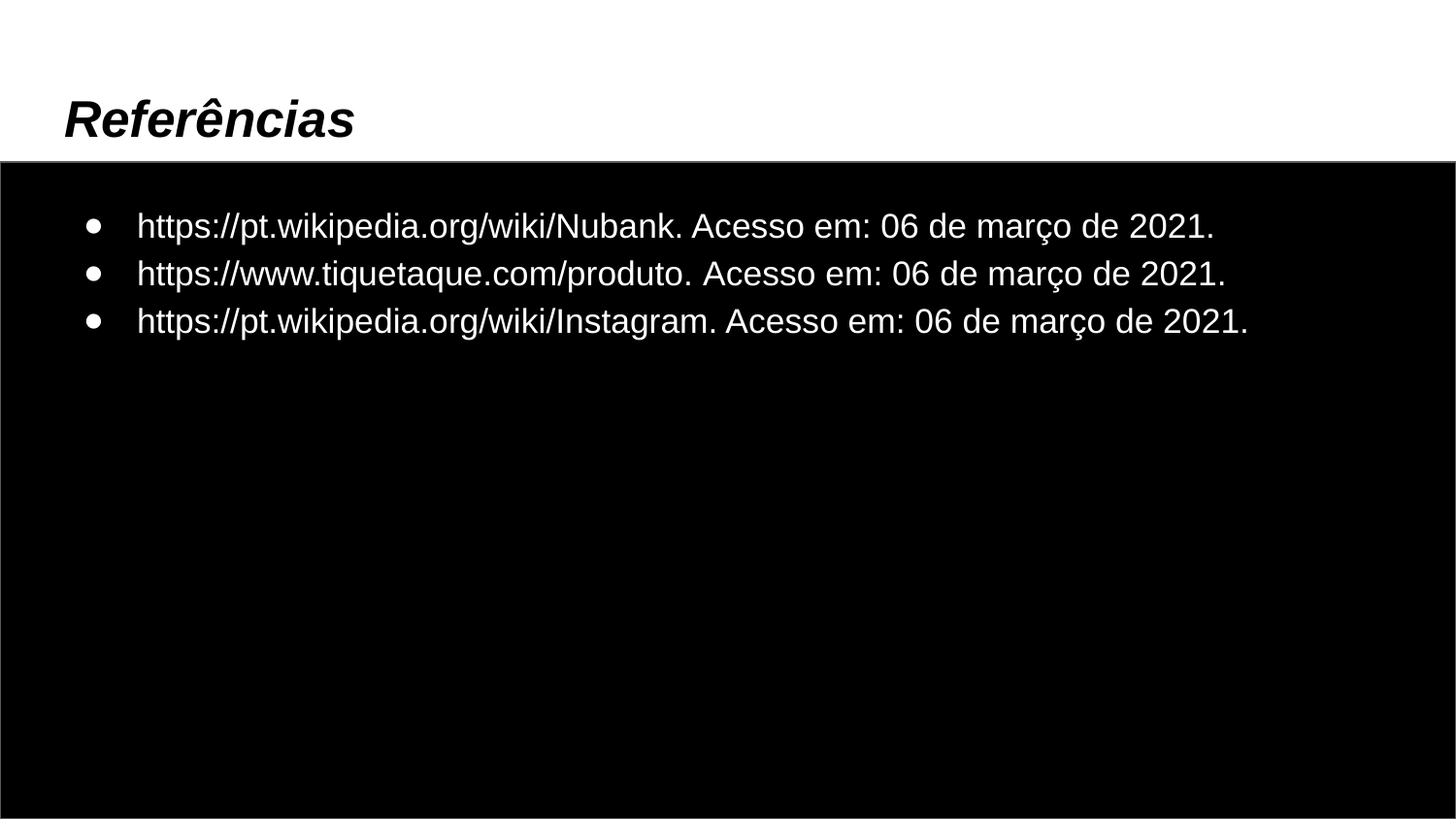

# Referências

https://pt.wikipedia.org/wiki/Nubank. Acesso em: 06 de março de 2021.
https://www.tiquetaque.com/produto. Acesso em: 06 de março de 2021.
https://pt.wikipedia.org/wiki/Instagram. Acesso em: 06 de março de 2021.